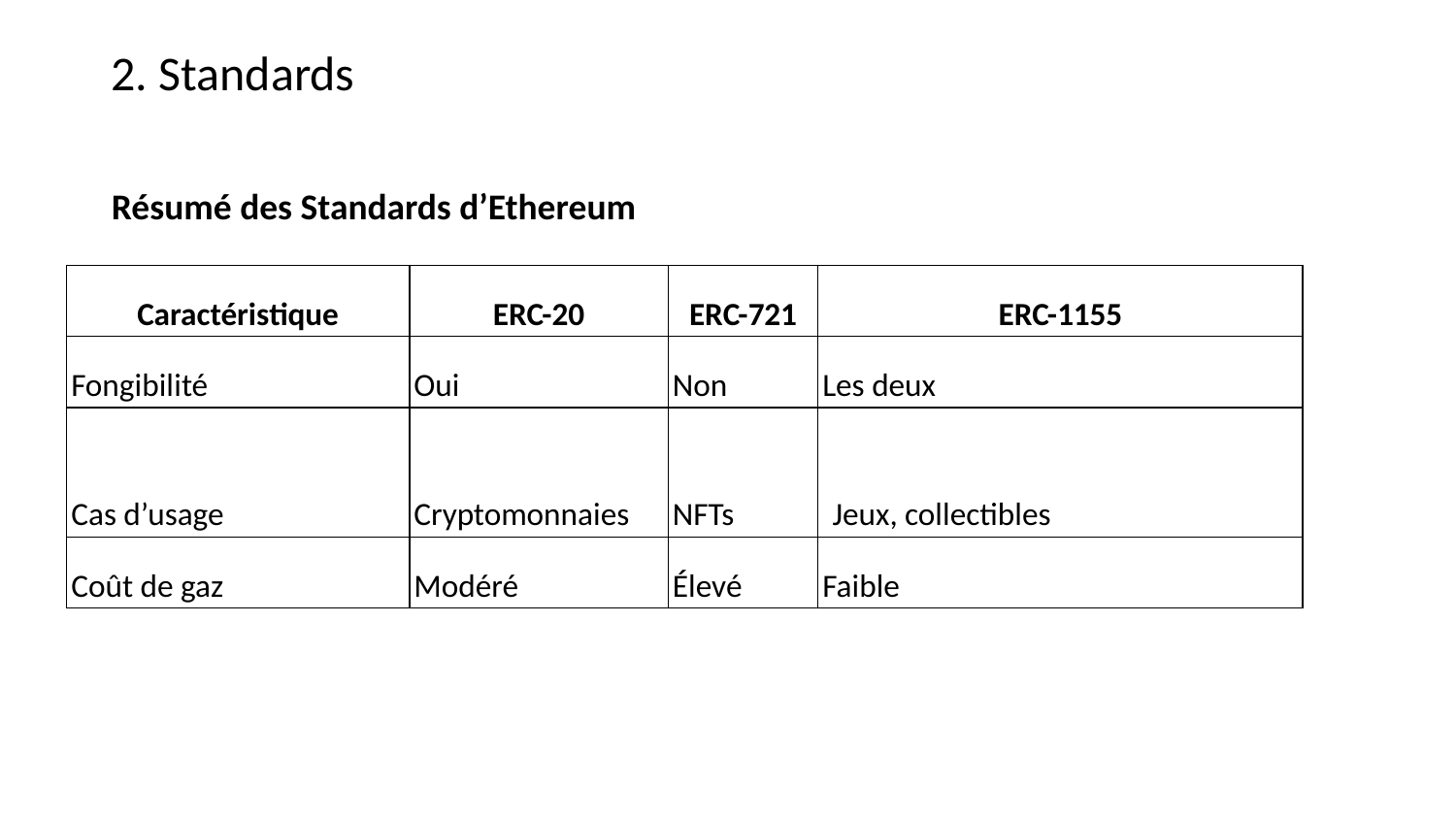

2. Standards
Résumé des Standards d’Ethereum

| Caractéristique | ERC-20 | ERC-721 | ERC-1155 |
| --- | --- | --- | --- |
| Fongibilité | Oui | Non | Les deux |
| Cas d’usage | Cryptomonnaies | NFTs | Jeux, collectibles |
| Coût de gaz | Modéré | Élevé | Faible |